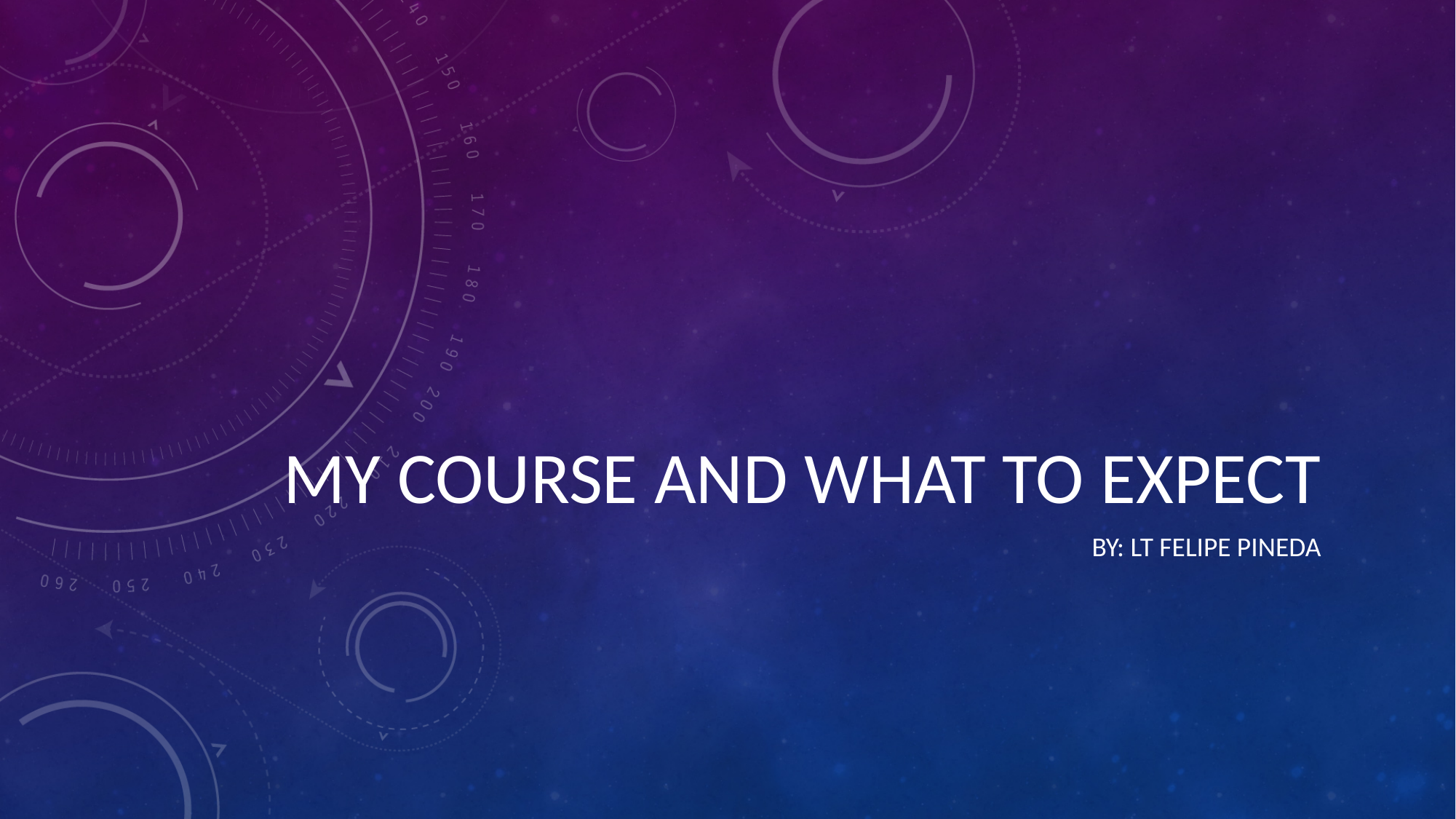

# My Course and what to expect
By: Lt Felipe Pineda